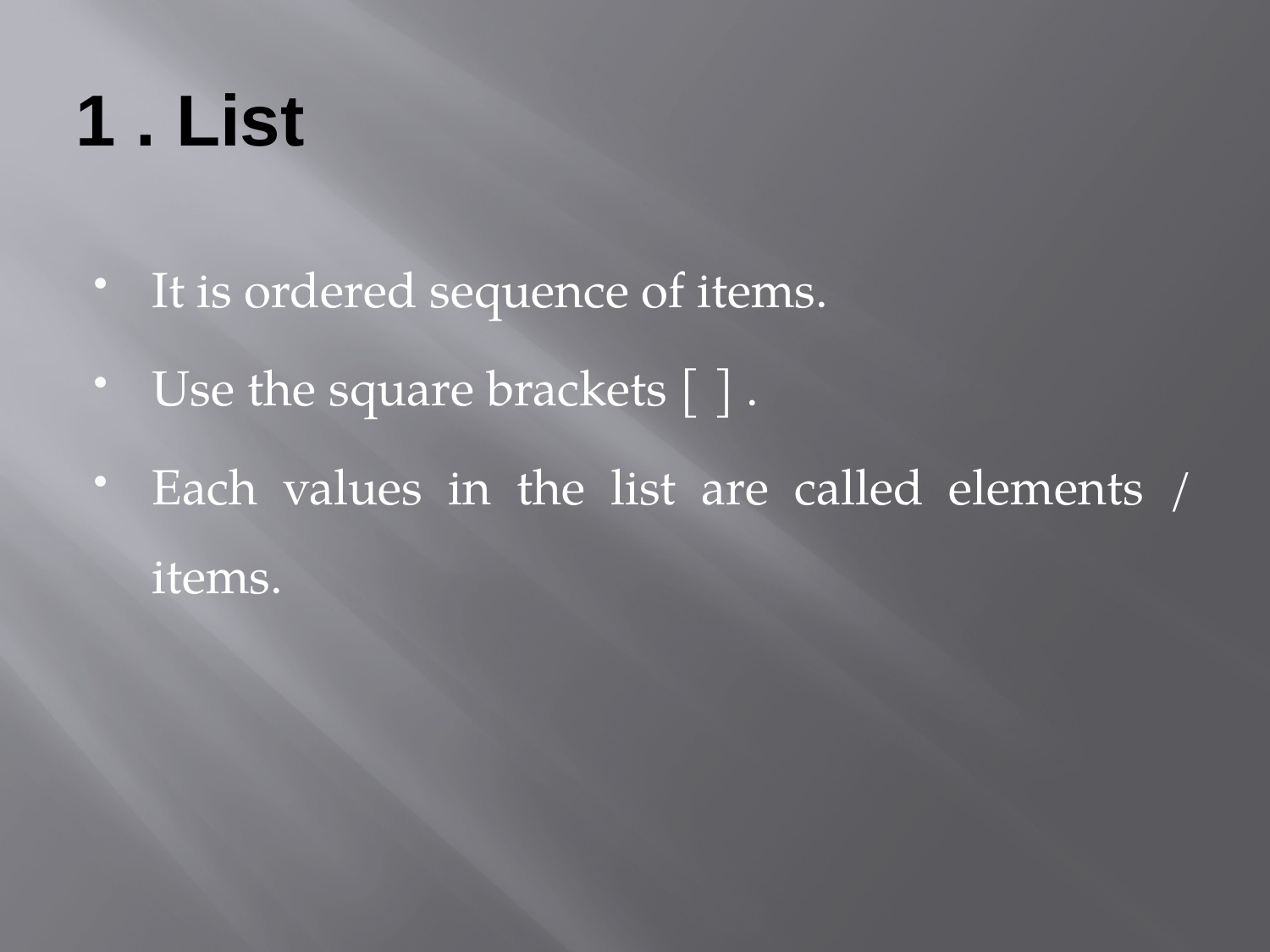

# 1 . List
It is ordered sequence of items.
Use the square brackets [ ] .
Each values in the list are called elements / items.